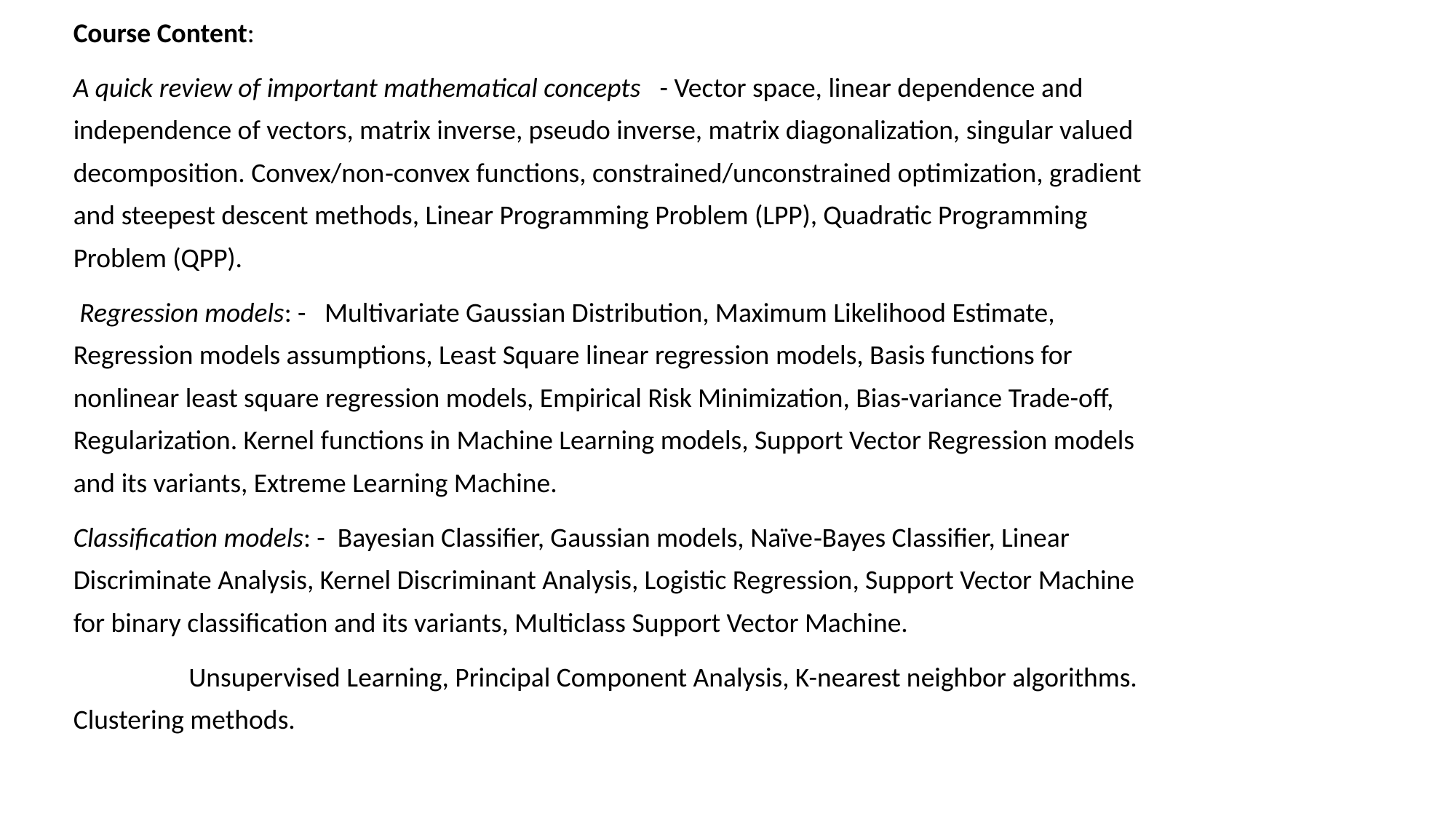

Course Content:
A quick review of important mathematical concepts   - Vector space, linear dependence and independence of vectors, matrix inverse, pseudo inverse, matrix diagonalization, singular valued decomposition. Convex/non‐convex functions, constrained/unconstrained optimization, gradient and steepest descent methods, Linear Programming Problem (LPP), Quadratic Programming Problem (QPP).
 Regression models: -   Multivariate Gaussian Distribution, Maximum Likelihood Estimate, Regression models assumptions, Least Square linear regression models, Basis functions for nonlinear least square regression models, Empirical Risk Minimization, Bias-variance Trade-off, Regularization. Kernel functions in Machine Learning models, Support Vector Regression models and its variants, Extreme Learning Machine.
Classification models: -  Bayesian Classifier, Gaussian models, Naïve‐Bayes Classifier, Linear Discriminate Analysis, Kernel Discriminant Analysis, Logistic Regression, Support Vector Machine for binary classification and its variants, Multiclass Support Vector Machine.
    	 Unsupervised Learning, Principal Component Analysis, K-nearest neighbor algorithms. Clustering methods.